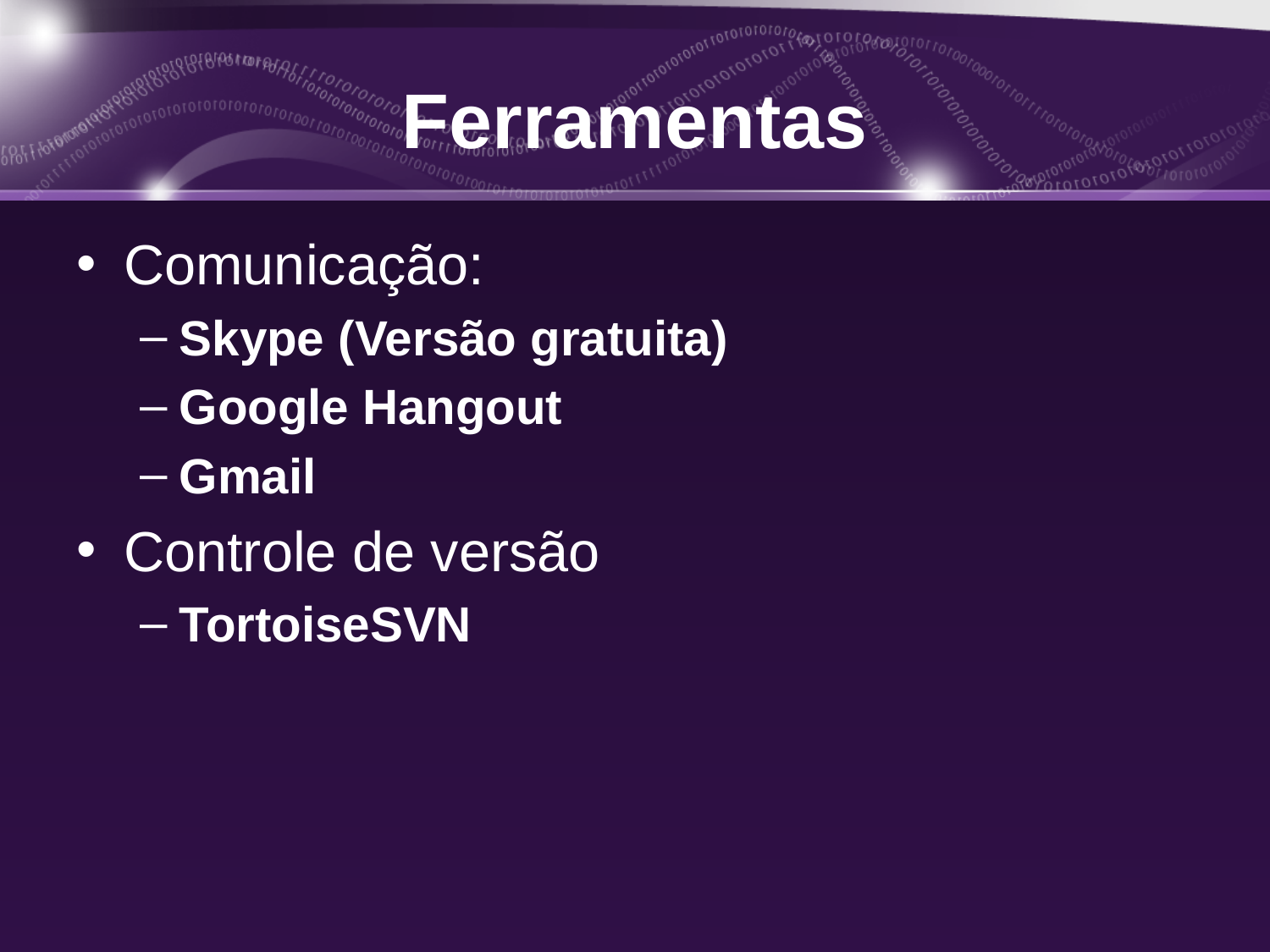

# Ferramentas
Comunicação:
Skype (Versão gratuita)
Google Hangout
Gmail
Controle de versão
TortoiseSVN